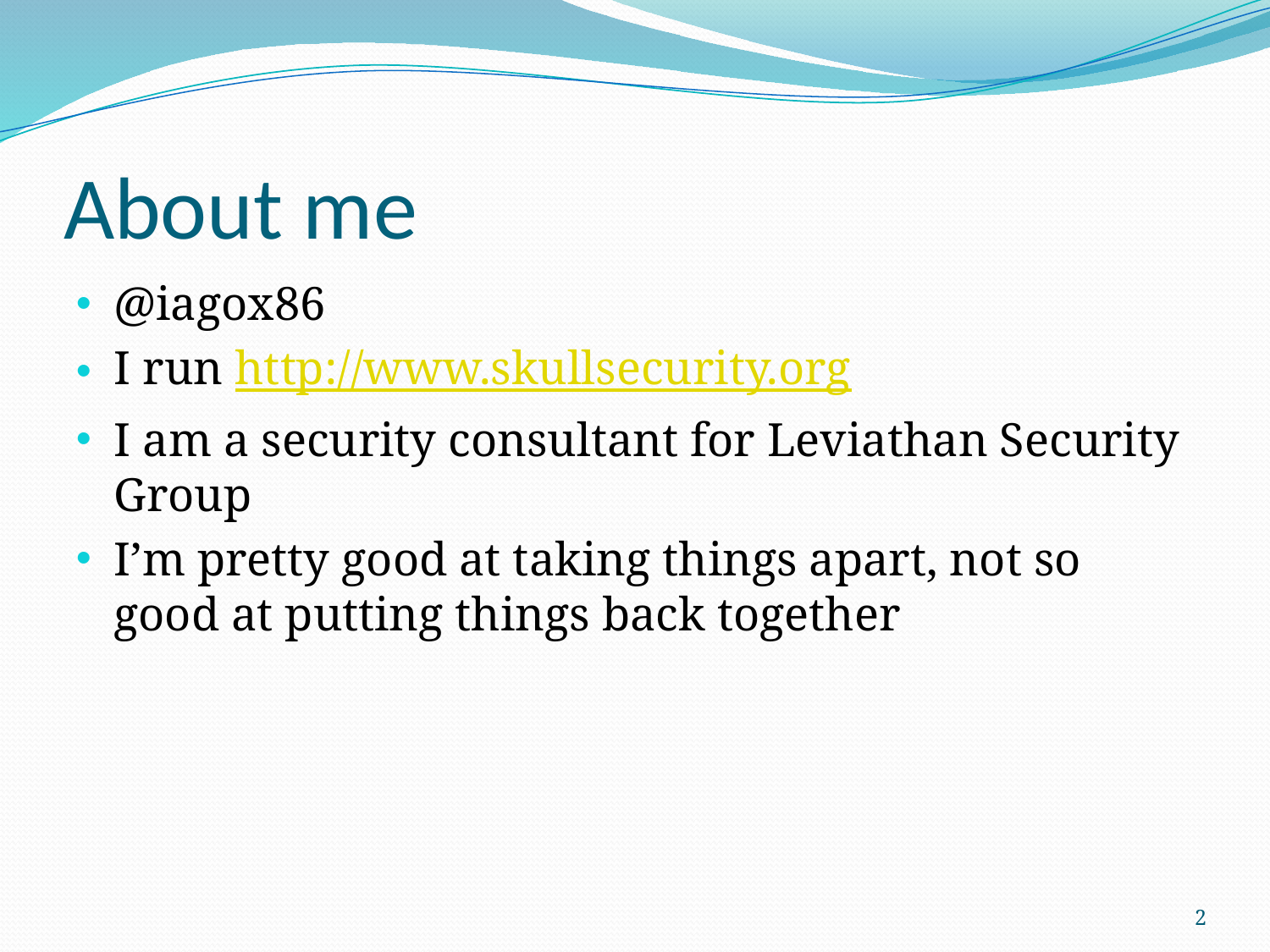

# About me
@iagox86
I run http://www.skullsecurity.org
I am a security consultant for Leviathan Security Group
I’m pretty good at taking things apart, not so good at putting things back together
2